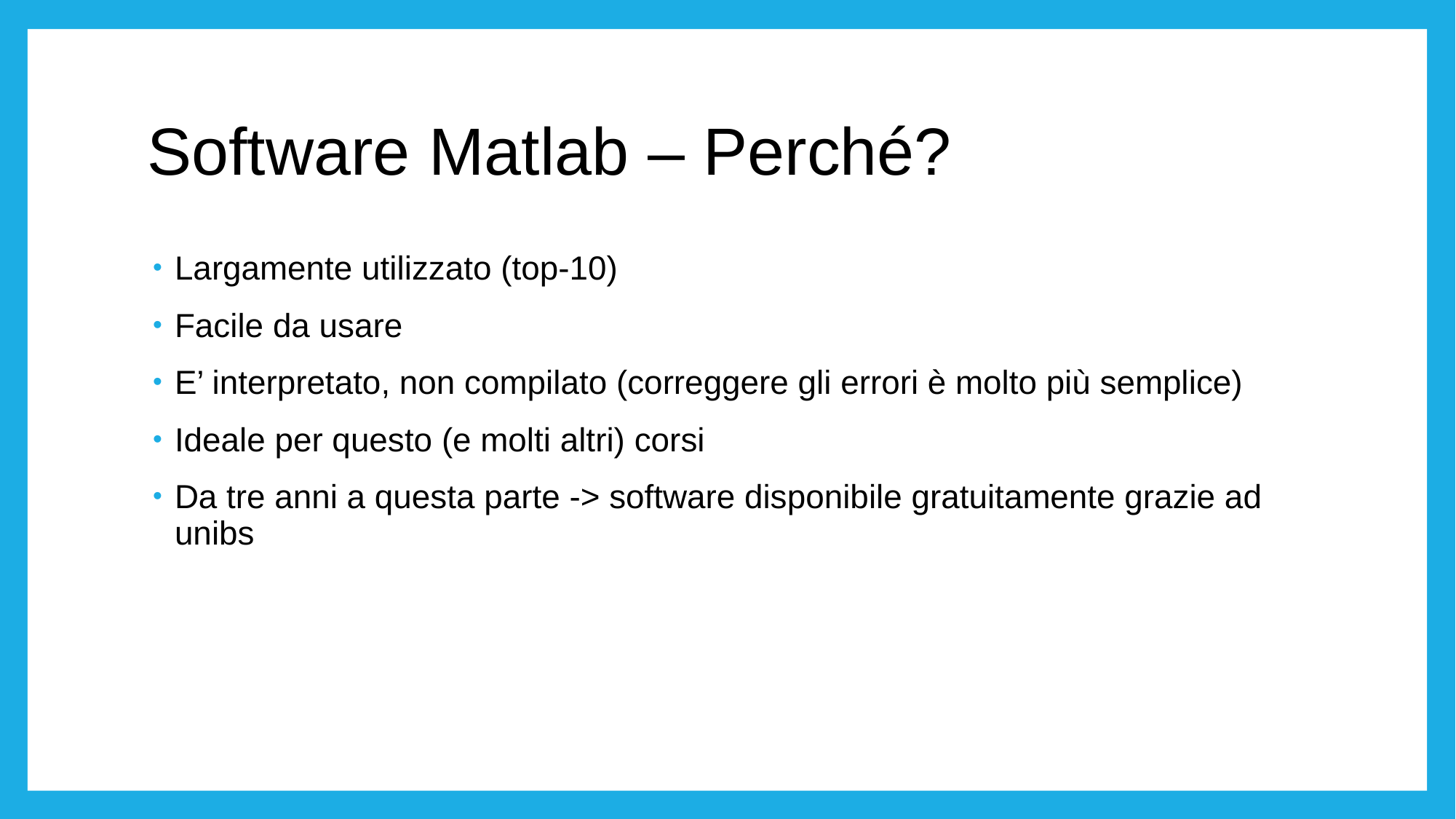

# Software Matlab – Perché?
Largamente utilizzato (top-10)
Facile da usare
E’ interpretato, non compilato (correggere gli errori è molto più semplice)
Ideale per questo (e molti altri) corsi
Da tre anni a questa parte -> software disponibile gratuitamente grazie ad unibs